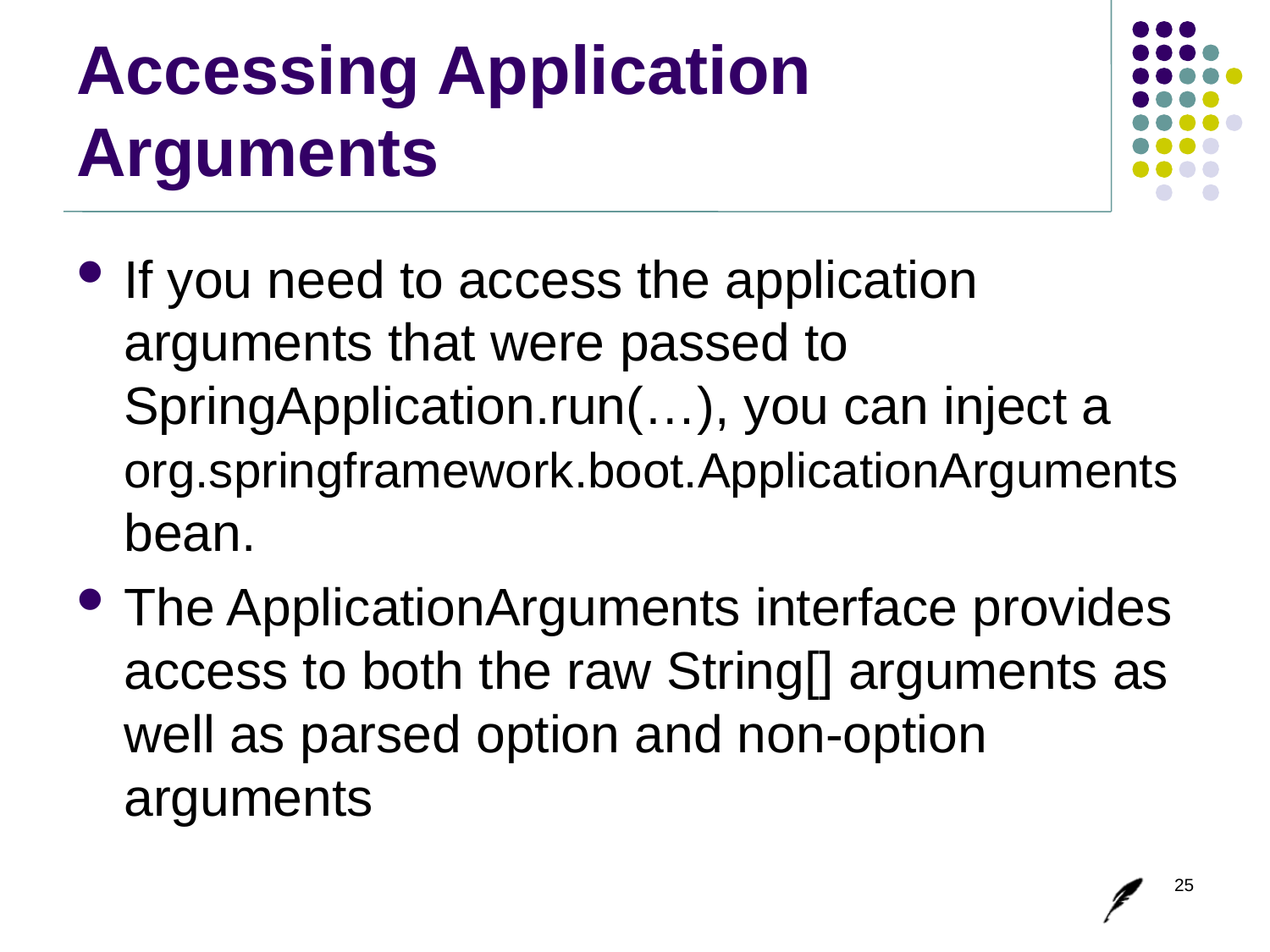

# Accessing Application Arguments
If you need to access the application arguments that were passed to SpringApplication.run(…​), you can inject a org.springframework.boot.ApplicationArguments bean.
The ApplicationArguments interface provides access to both the raw String[] arguments as well as parsed option and non-option arguments
25